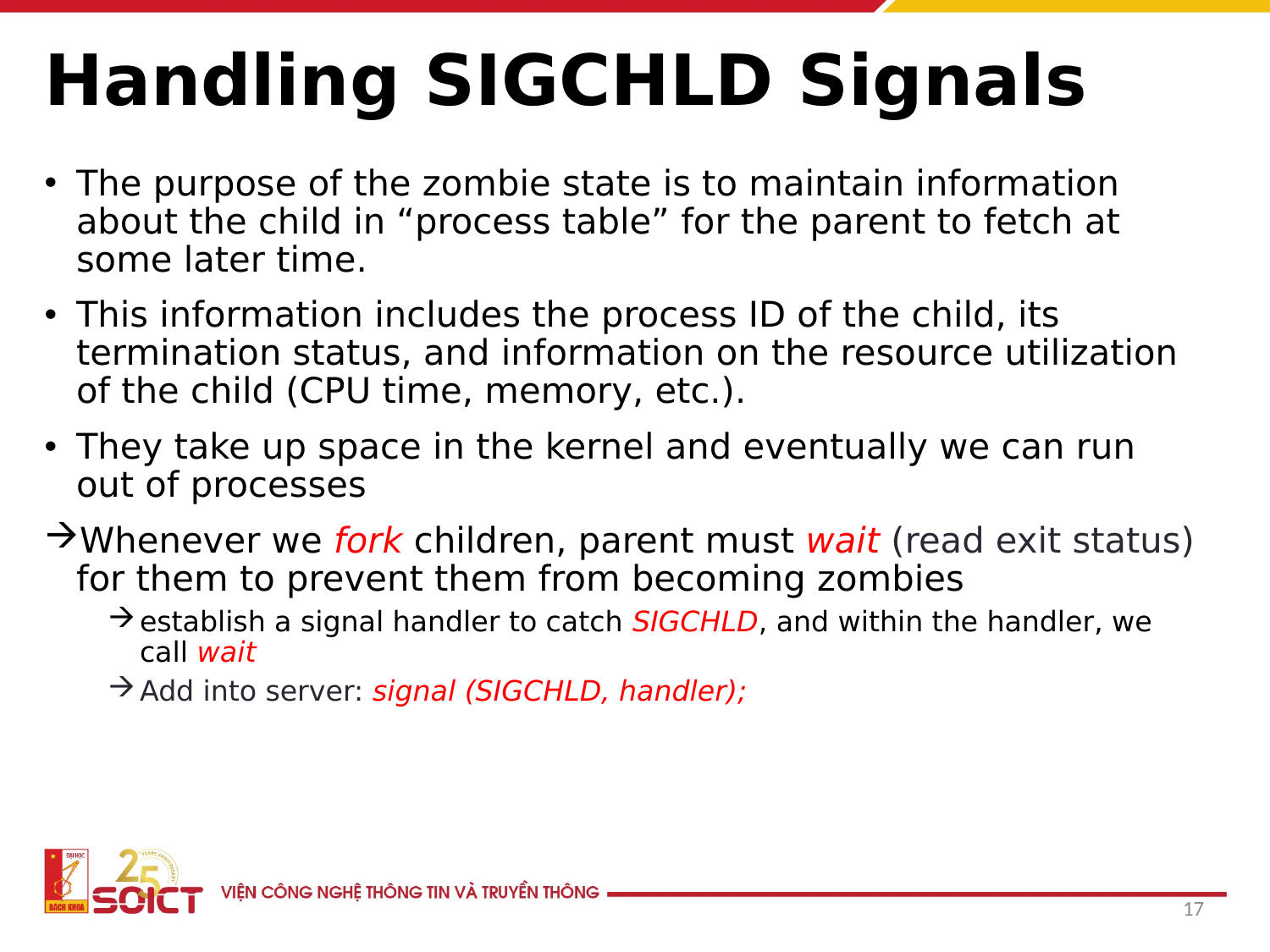

# Handling SIGCHLD Signals
The purpose of the zombie state is to maintain information about the child in “process table” for the parent to fetch at some later time.
This information includes the process ID of the child, its termination status, and information on the resource utilization of the child (CPU time, memory, etc.).
They take up space in the kernel and eventually we can run out of processes
Whenever we fork children, parent must wait (read exit status) for them to prevent them from becoming zombies
establish a signal handler to catch SIGCHLD, and within the handler, we call wait
Add into server: signal (SIGCHLD, handler);

17